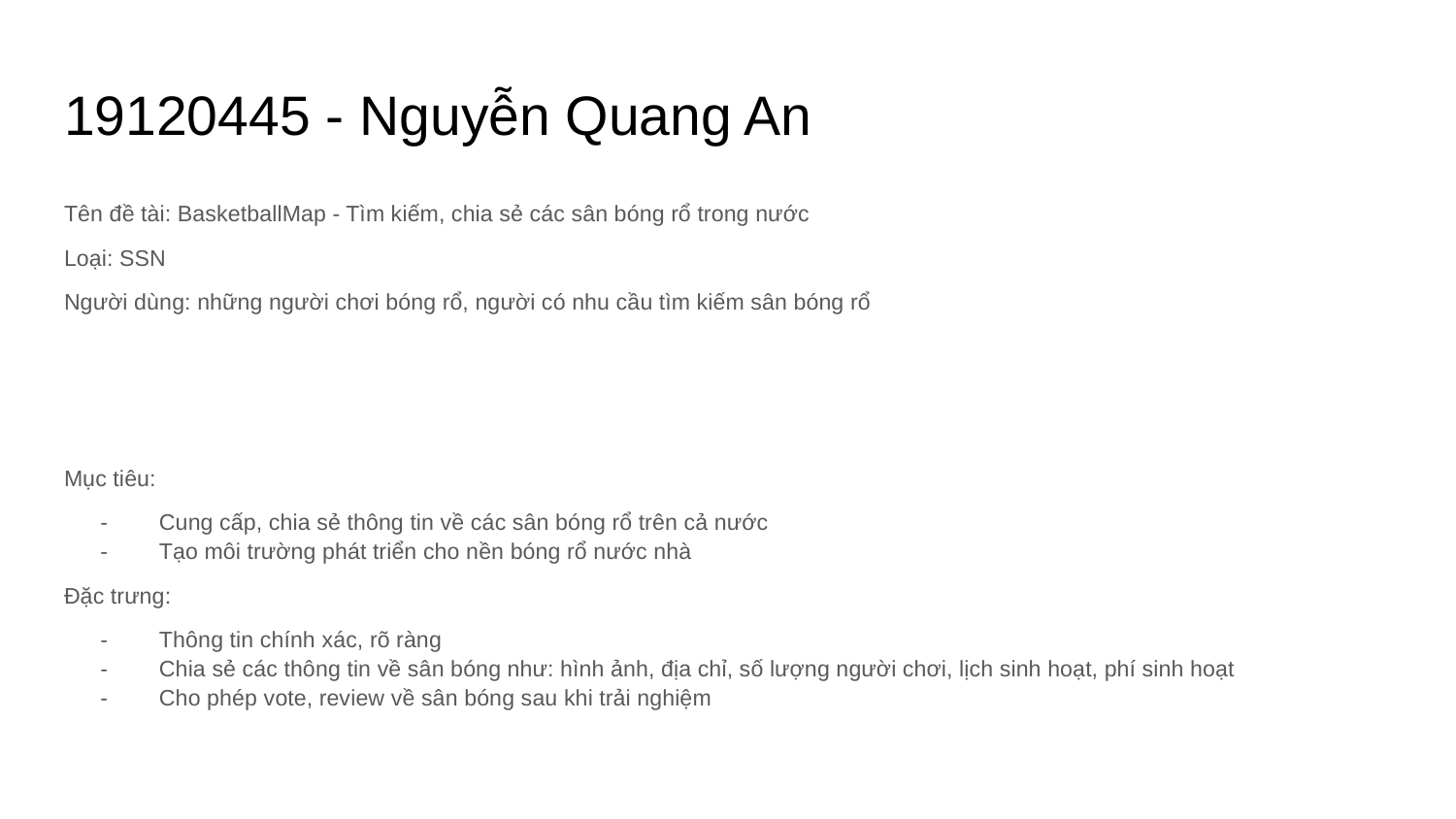

# 19120445 - Nguyễn Quang An
Tên đề tài: BasketballMap - Tìm kiếm, chia sẻ các sân bóng rổ trong nước
Loại: SSN
Người dùng: những người chơi bóng rổ, người có nhu cầu tìm kiếm sân bóng rổ

Mục tiêu:
Cung cấp, chia sẻ thông tin về các sân bóng rổ trên cả nước
Tạo môi trường phát triển cho nền bóng rổ nước nhà
Đặc trưng:
Thông tin chính xác, rõ ràng
Chia sẻ các thông tin về sân bóng như: hình ảnh, địa chỉ, số lượng người chơi, lịch sinh hoạt, phí sinh hoạt
Cho phép vote, review về sân bóng sau khi trải nghiệm